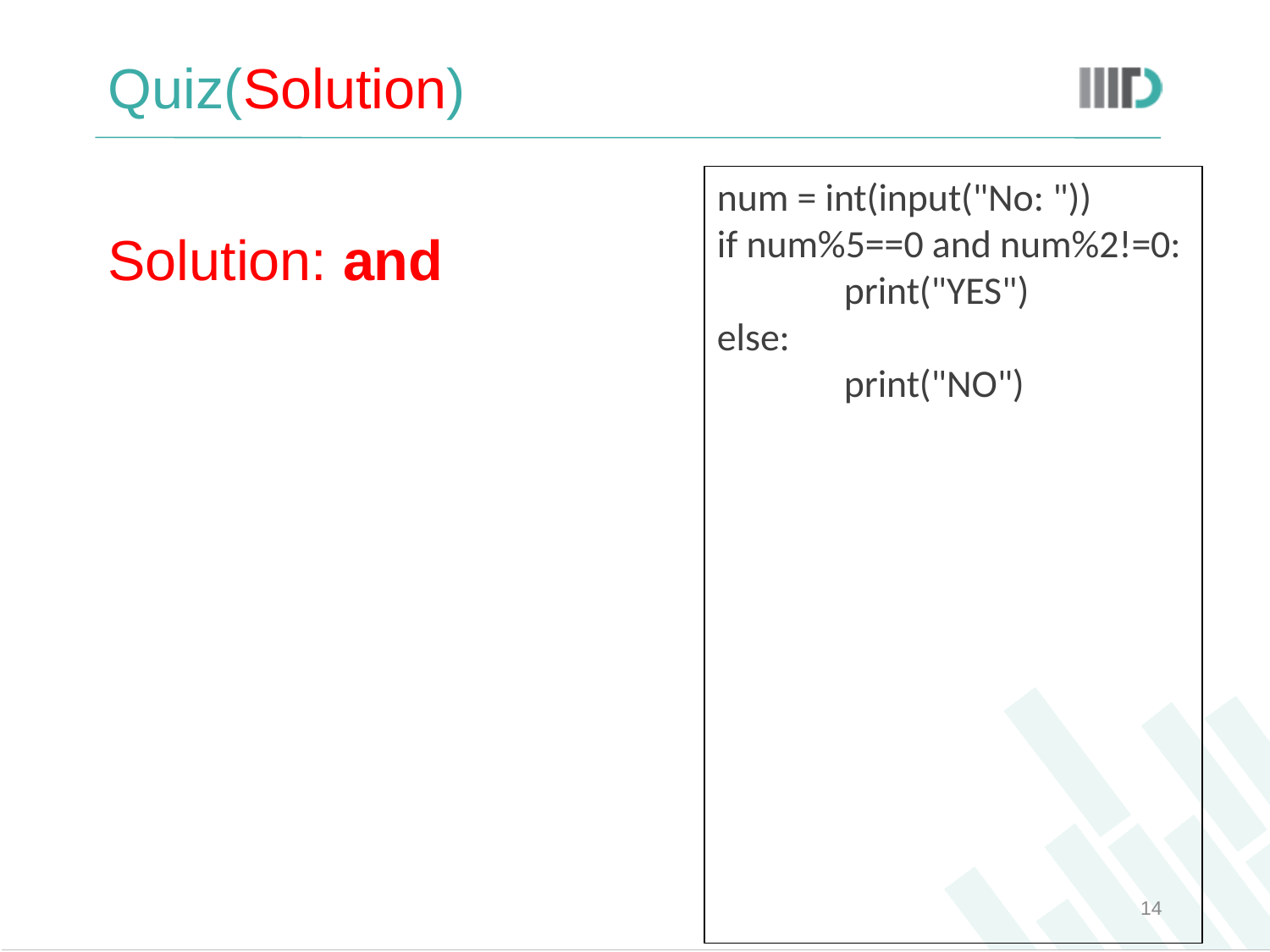

# Quiz(Solution)

Solution: and

num = int(input("No: "))
if num%5==0 and num%2!=0:
	print("YES")
else:
	print("NO")

14